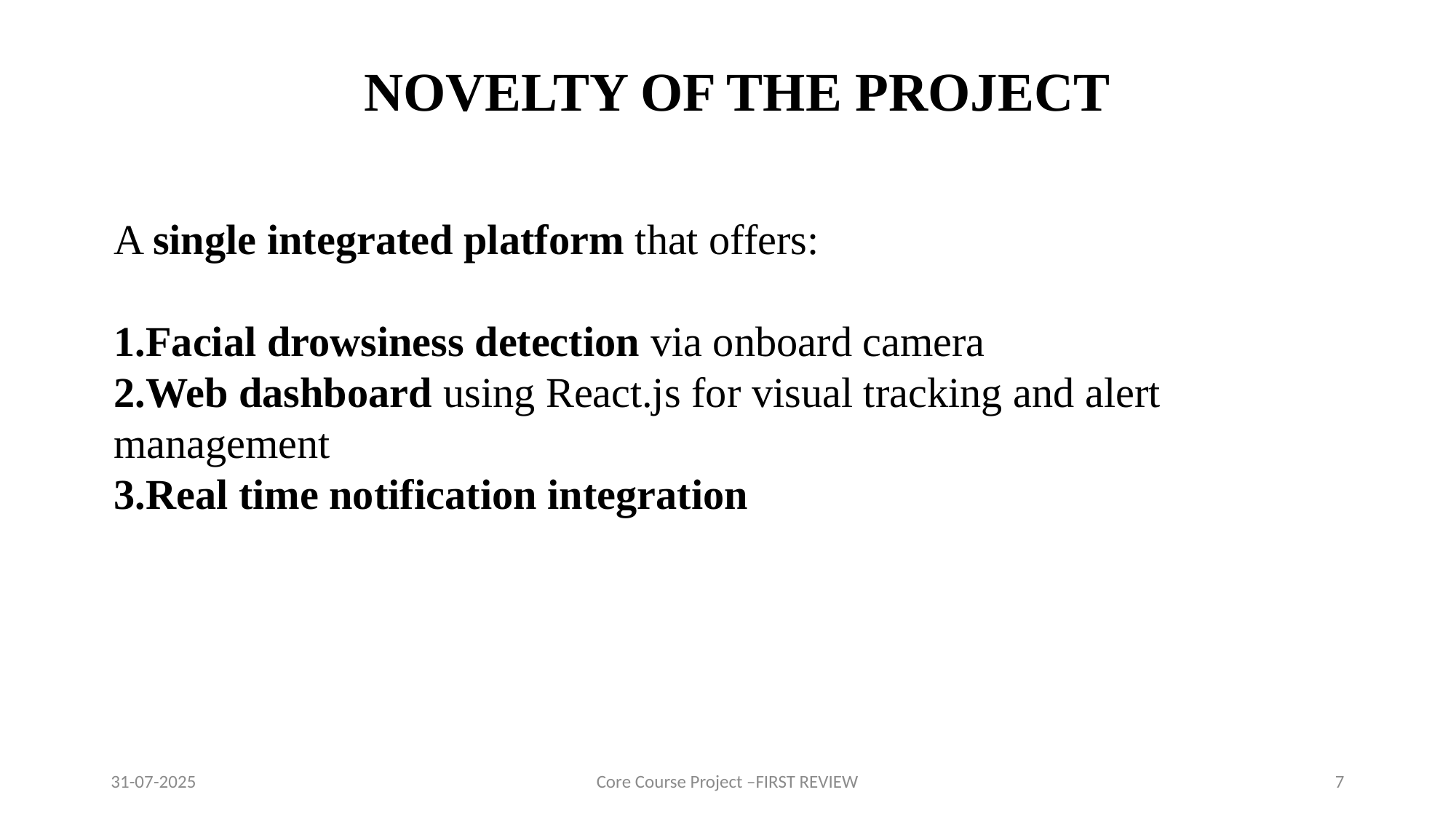

NOVELTY OF THE PROJECT

#
A single integrated platform that offers:

1.Facial drowsiness detection via onboard camera
2.Web dashboard using React.js for visual tracking and alert management
3.Real time notification integration

31-07-2025
Core Course Project –FIRST REVIEW
7